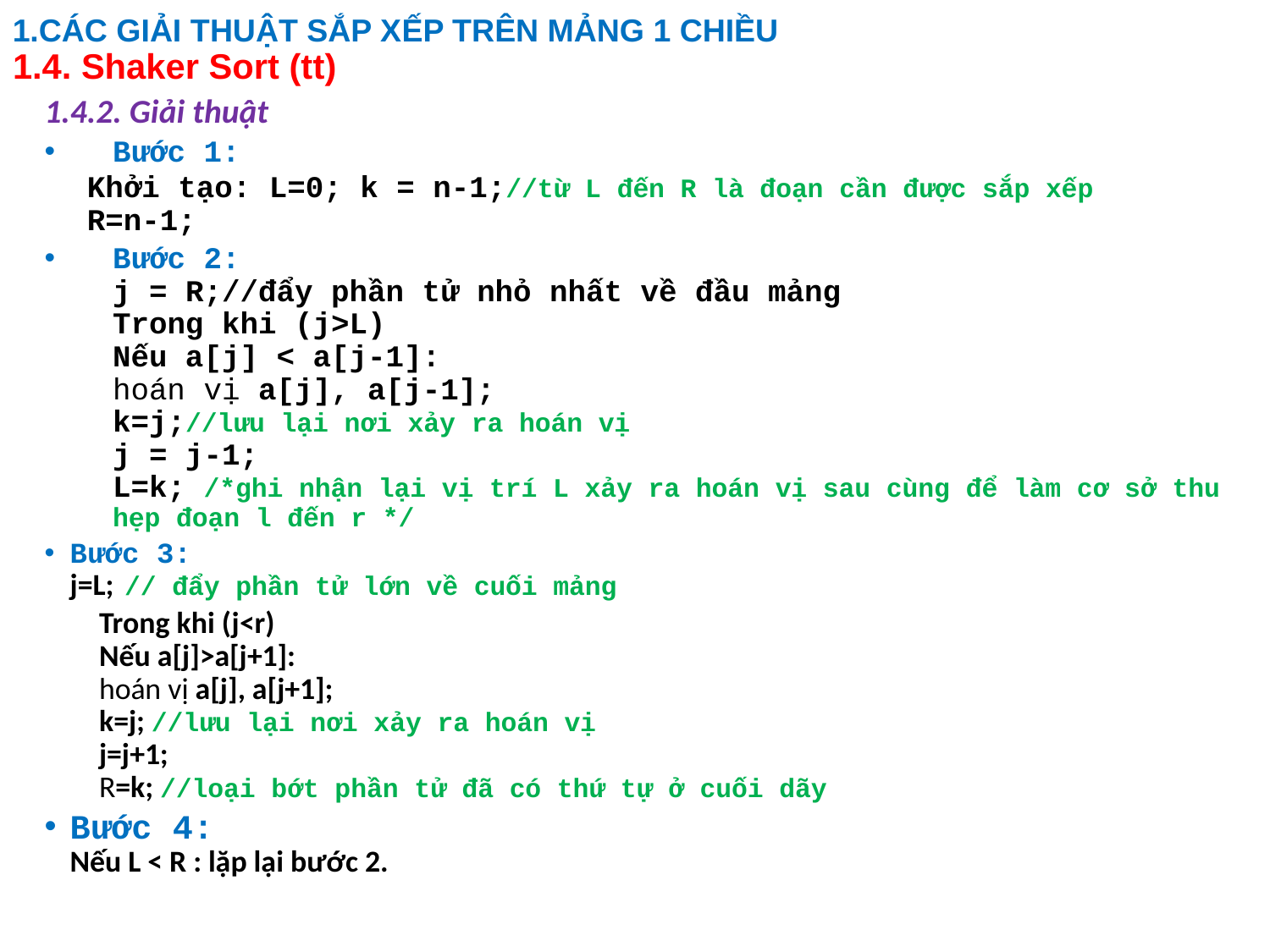

1.CÁC GIẢI THUẬT SẮP XẾP TRÊN MẢNG 1 CHIỀU
# 1.4. Shaker Sort (tt)
1.4.2. Giải thuật
Bước 1:
Khởi tạo: L=0; k = n-1;//từ L đến R là đoạn cần được sắp xếp
R=n-1;
Bước 2:
j = R;//đẩy phần tử nhỏ nhất về đầu mảng
Trong khi (j>L)
	Nếu a[j] < a[j-1]:
		hoán vị a[j], a[j-1];
		k=j;//lưu lại nơi xảy ra hoán vị
	j = j-1;
L=k; /*ghi nhận lại vị trí L xảy ra hoán vị sau cùng để làm cơ sở thu hẹp đoạn l đến r */
Bước 3:
	j=L; 	// đẩy phần tử lớn về cuối mảng
	Trong khi (j<r)
		Nếu a[j]>a[j+1]:
			hoán vị a[j], a[j+1];
			k=j; //lưu lại nơi xảy ra hoán vị
		j=j+1;
	R=k; //loại bớt phần tử đã có thứ tự ở cuối dãy
Bước 4: 
	Nếu L < R : lặp lại bước 2.